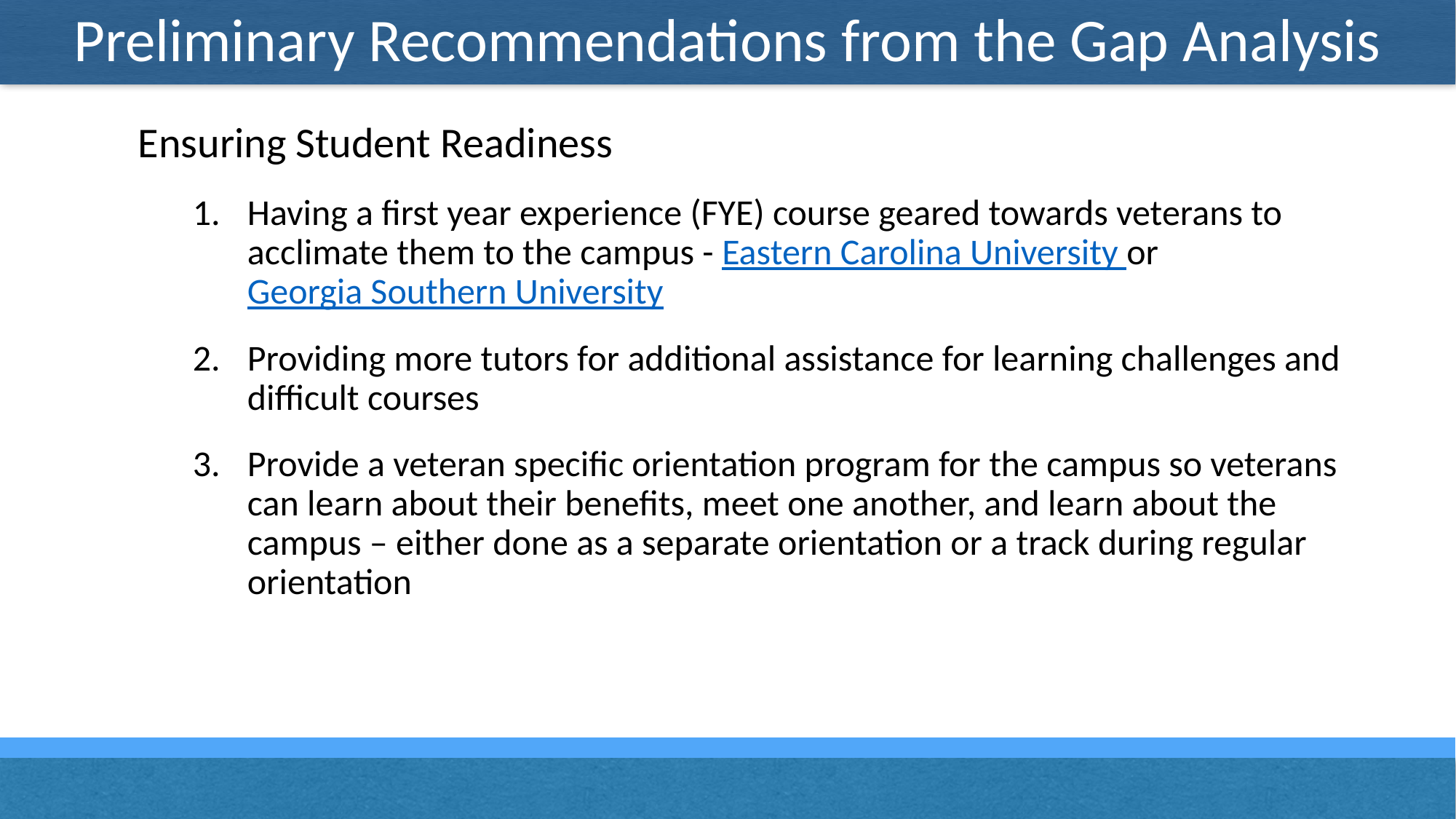

# Preliminary Recommendations from the Gap Analysis
Ensuring Student Readiness
Having a first year experience (FYE) course geared towards veterans to acclimate them to the campus - Eastern Carolina University or Georgia Southern University
Providing more tutors for additional assistance for learning challenges and difficult courses
Provide a veteran specific orientation program for the campus so veterans can learn about their benefits, meet one another, and learn about the campus – either done as a separate orientation or a track during regular orientation